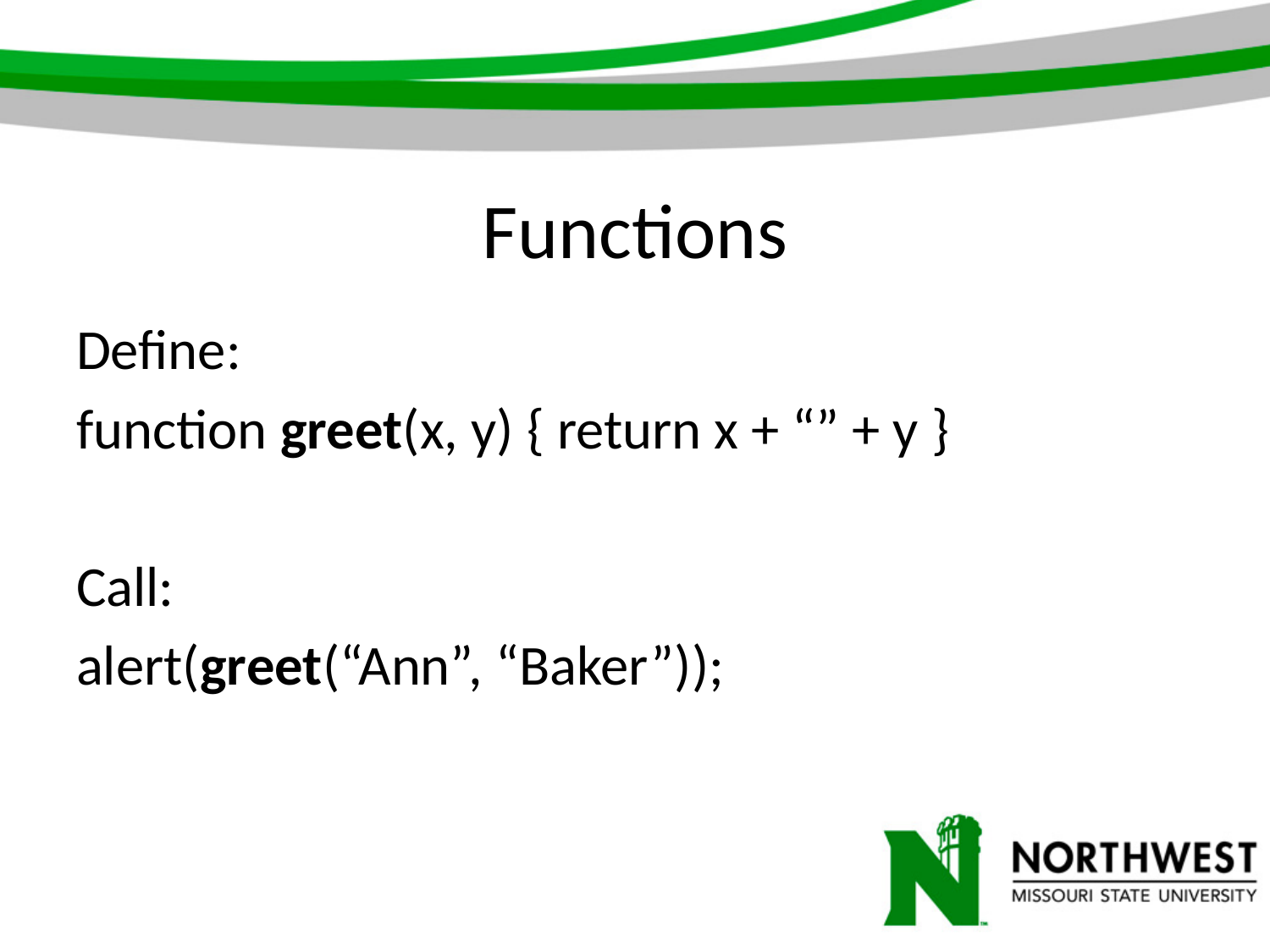

# Functions
Define:
function greet(x, y) { return x + “” + y }

Call:
alert(greet(“Ann”, “Baker”));